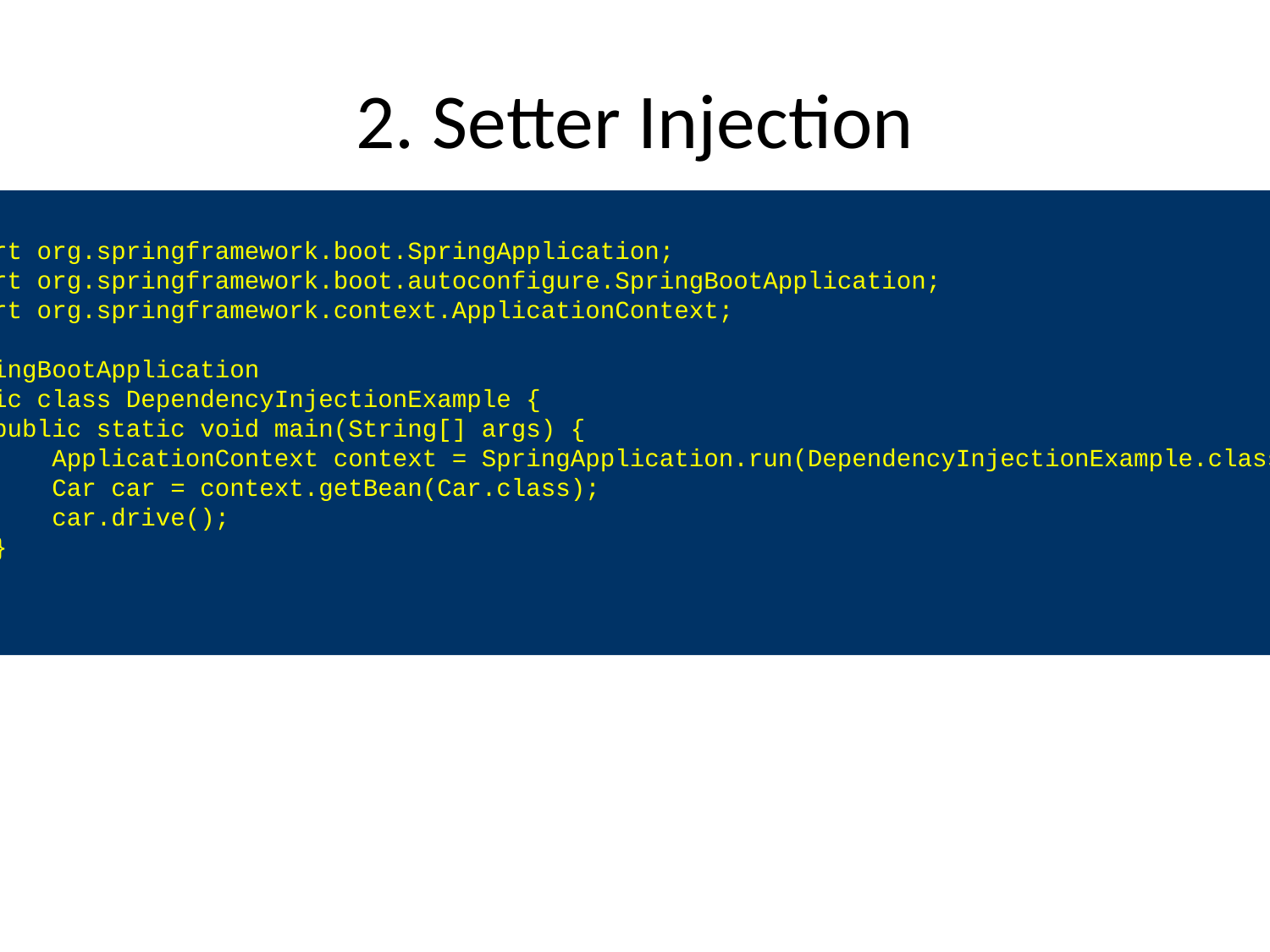

# 2. Setter Injection

import org.springframework.boot.SpringApplication;
import org.springframework.boot.autoconfigure.SpringBootApplication;
import org.springframework.context.ApplicationContext;
@SpringBootApplication
public class DependencyInjectionExample {
    public static void main(String[] args) {
        ApplicationContext context = SpringApplication.run(DependencyInjectionExample.class, args);
        Car car = context.getBean(Car.class);
        car.drive();
    }
}